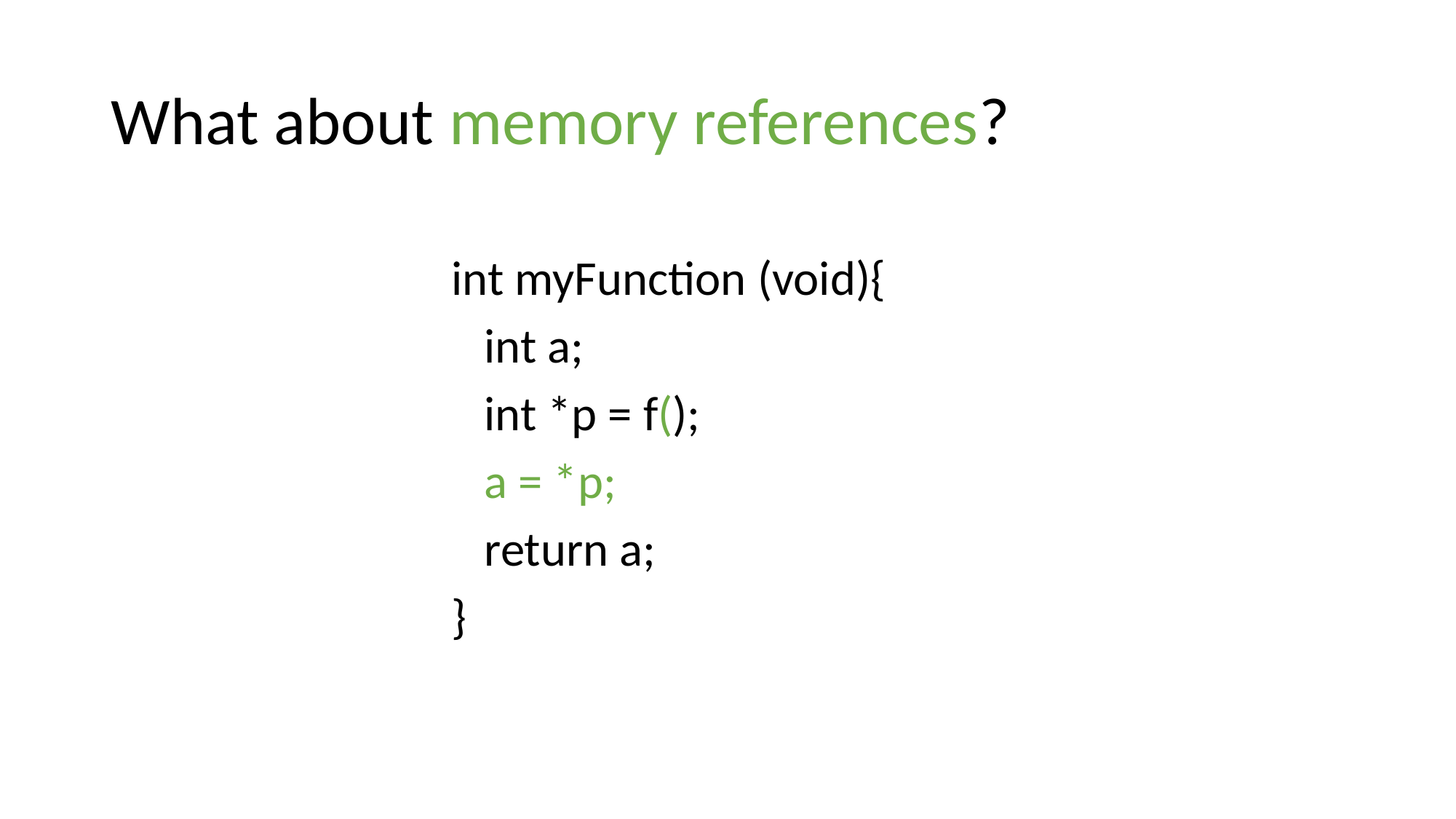

# What about memory references?
int myFunction (void){
   int a;
   int *p = f();
   a = *p;
   return a;
}